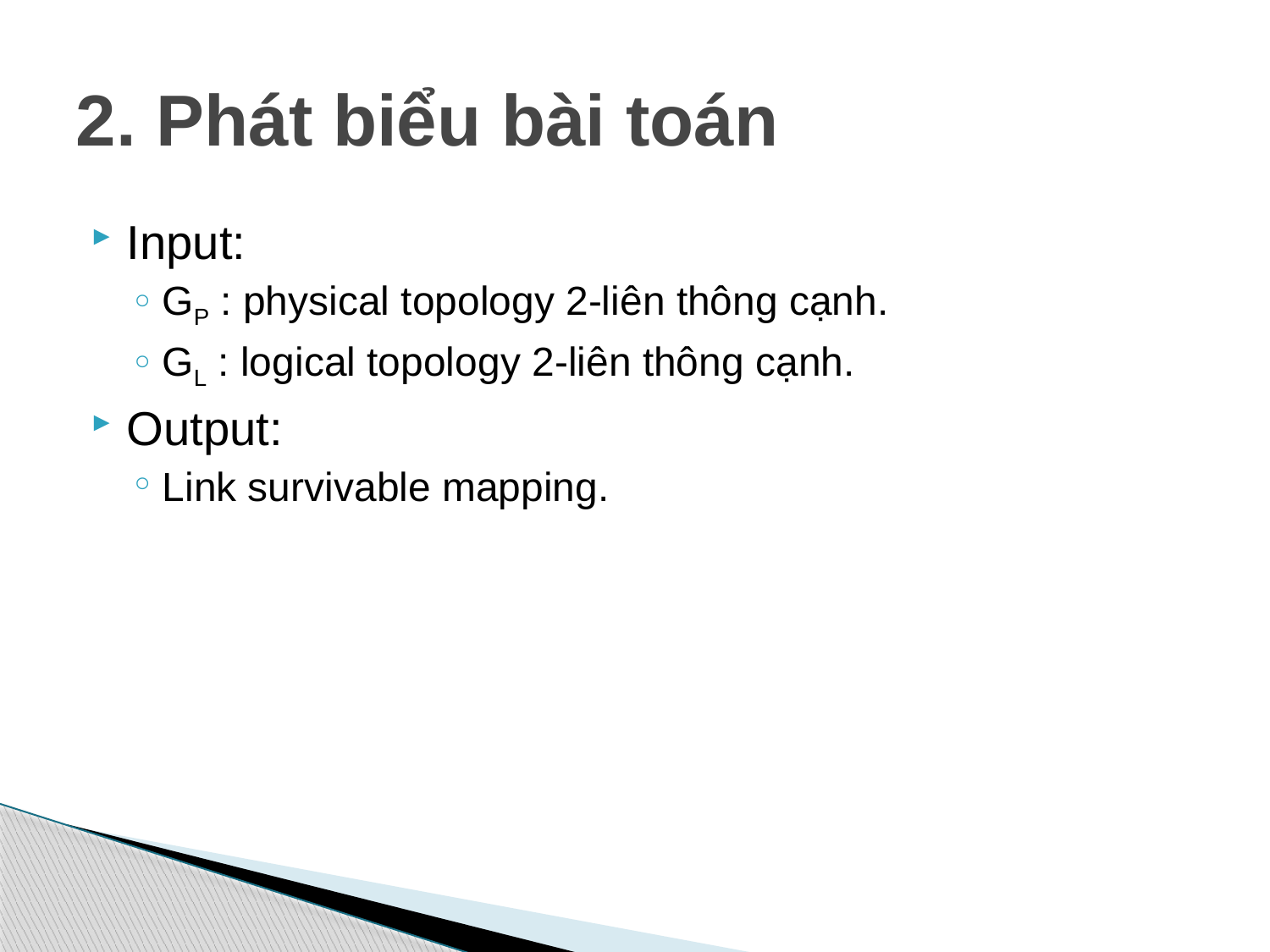

# 2. Phát biểu bài toán
Input:
GP : physical topology 2-liên thông cạnh.
GL : logical topology 2-liên thông cạnh.
Output:
Link survivable mapping.